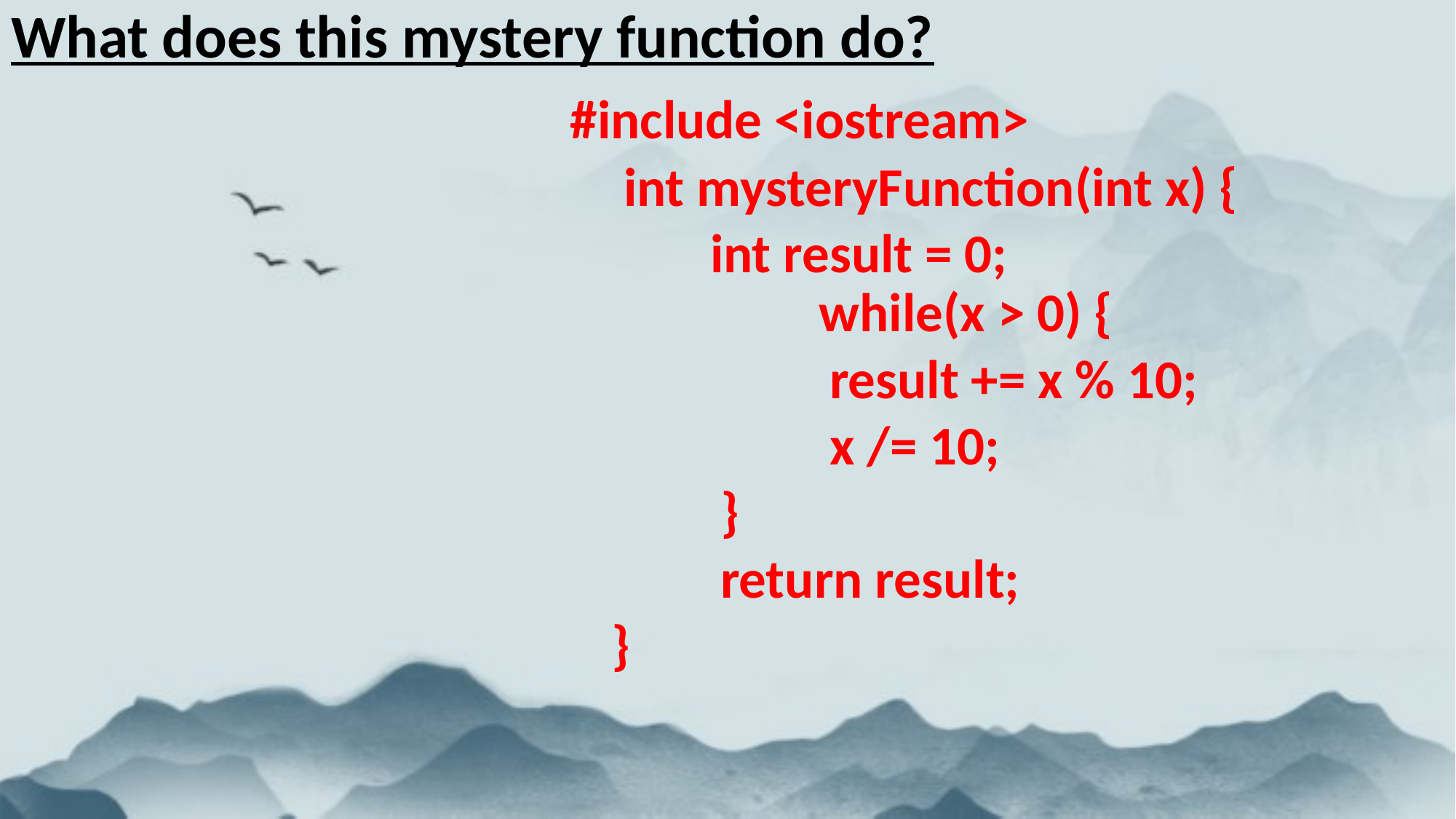

What does this mystery function do?
					 #include <iostream>
					 int mysteryFunction(int x) {
					        int result = 0;						   				        while(x > 0) {
							result += x % 10;
							x /= 10;
						}
						return result;
					}